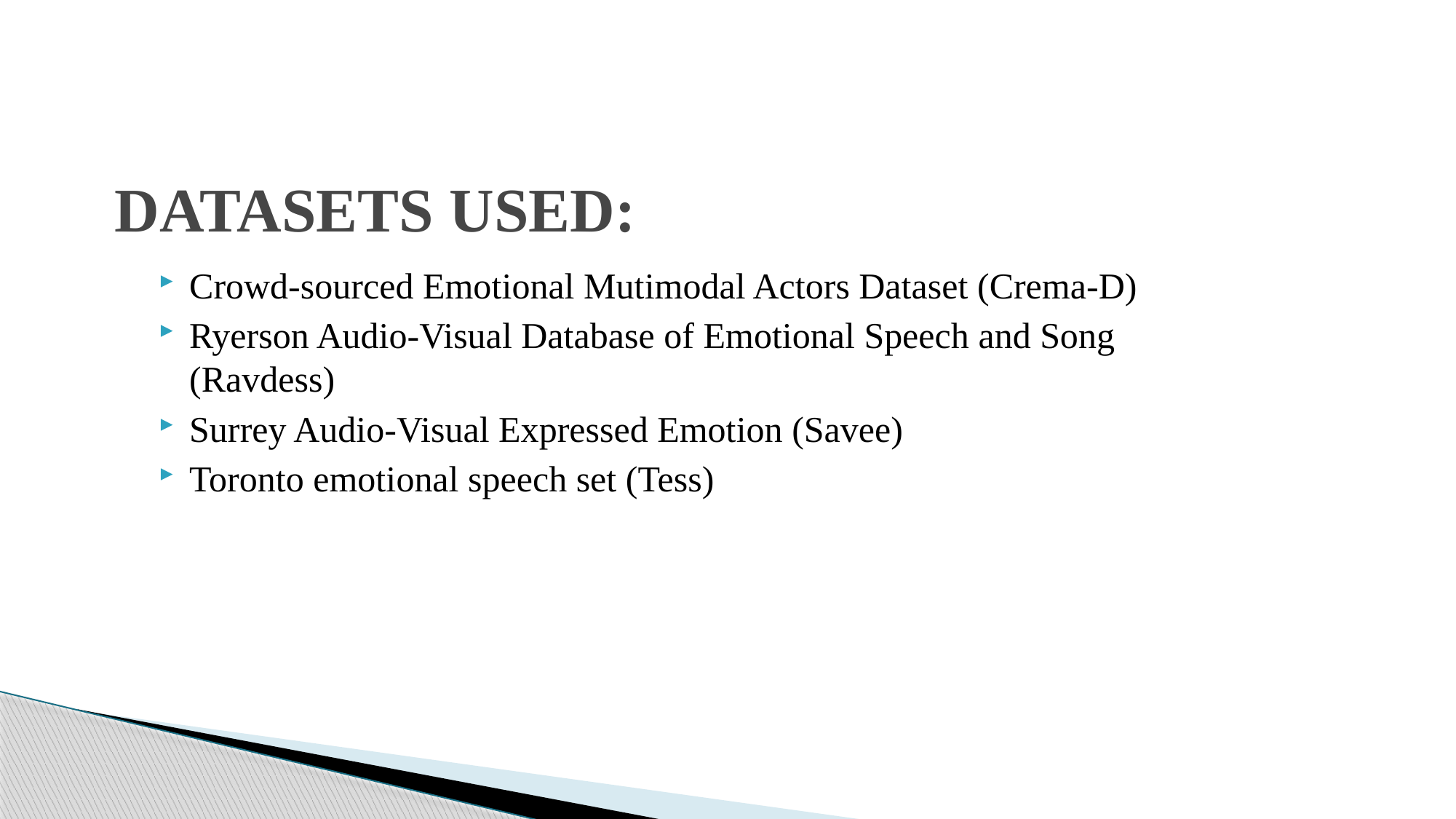

# DATASETS USED:

Crowd-sourced Emotional Mutimodal Actors Dataset (Crema-D)
Ryerson Audio-Visual Database of Emotional Speech and Song (Ravdess)
Surrey Audio-Visual Expressed Emotion (Savee)
Toronto emotional speech set (Tess)